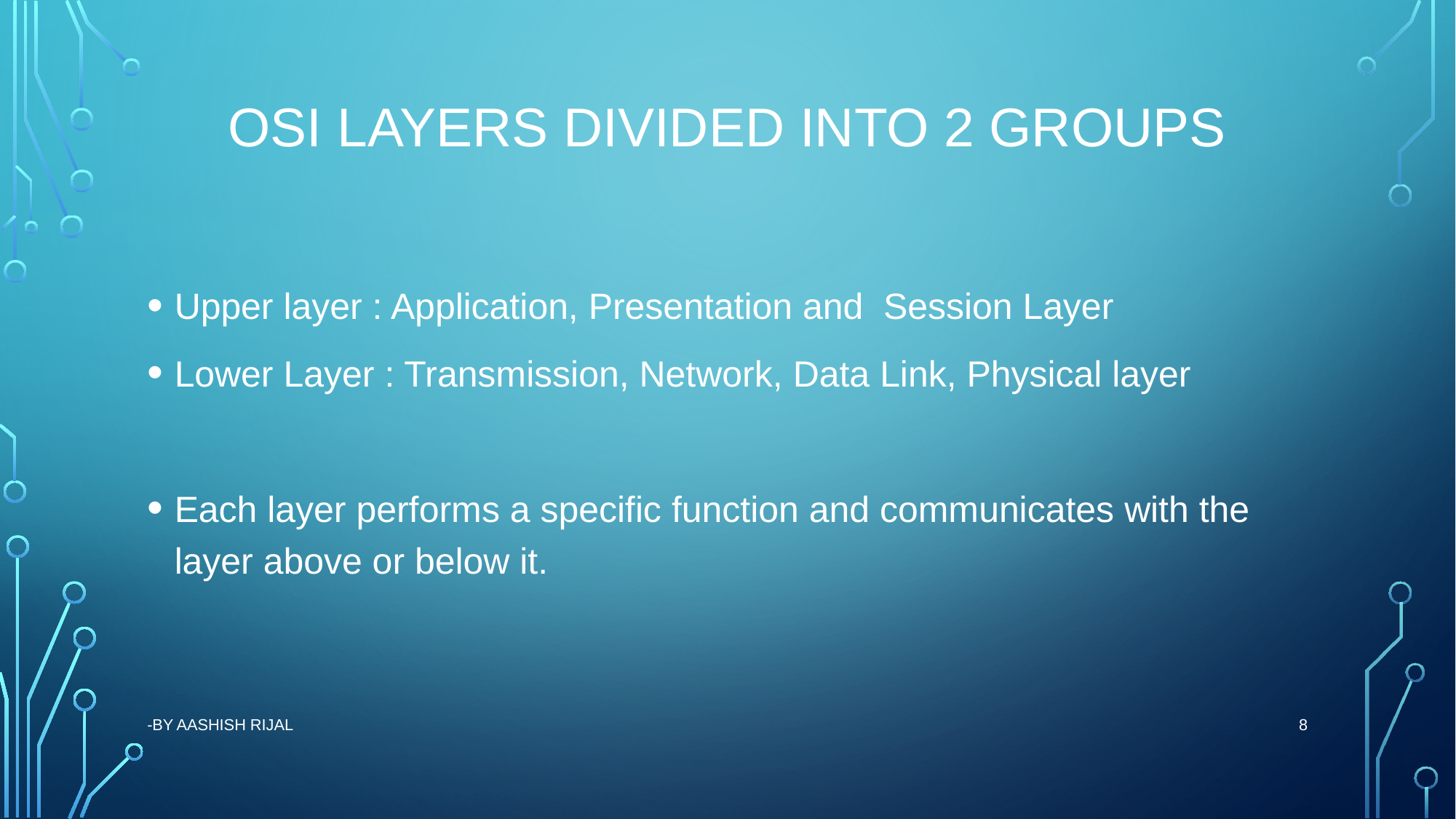

# Osi layers Divided into 2 groups
Upper layer : Application, Presentation and  Session Layer
Lower Layer : Transmission, Network, Data Link, Physical layer

Each layer performs a specific function and communicates with the layer above or below it.

8
-By Aashish Rijal